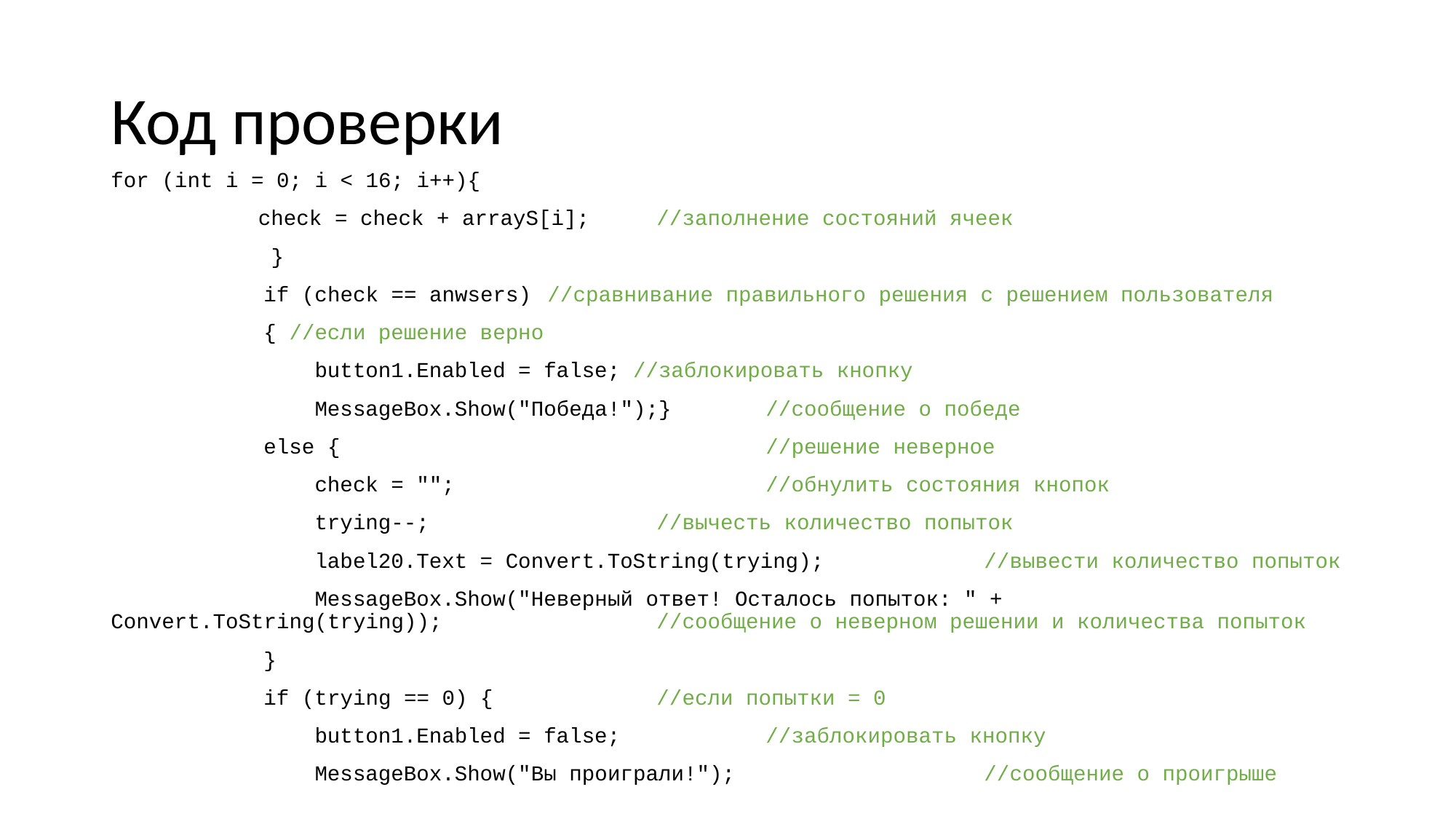

# Код проверки
for (int i = 0; i < 16; i++){
	   check = check + arrayS[i];	//заполнение состояний ячеек
   	    }
            if (check == anwsers)	//сравнивание правильного решения с решением пользователя
            { //если решение верно
                button1.Enabled = false; //заблокировать кнопку
                MessageBox.Show("Победа!");}	//сообщение о победе
            else { 				//решение неверное
                check = "";			//обнулить состояния кнопок
                trying--;			//вычесть количество попыток
                label20.Text = Convert.ToString(trying);		//вывести количество попыток
                MessageBox.Show("Неверный ответ! Осталось попыток: " + Convert.ToString(trying));		//сообщение о неверном решении и количества попыток
            }
            if (trying == 0) {		//если попытки = 0
                button1.Enabled = false; 		//заблокировать кнопку
                MessageBox.Show("Вы проиграли!");			//сообщение о проигрыше